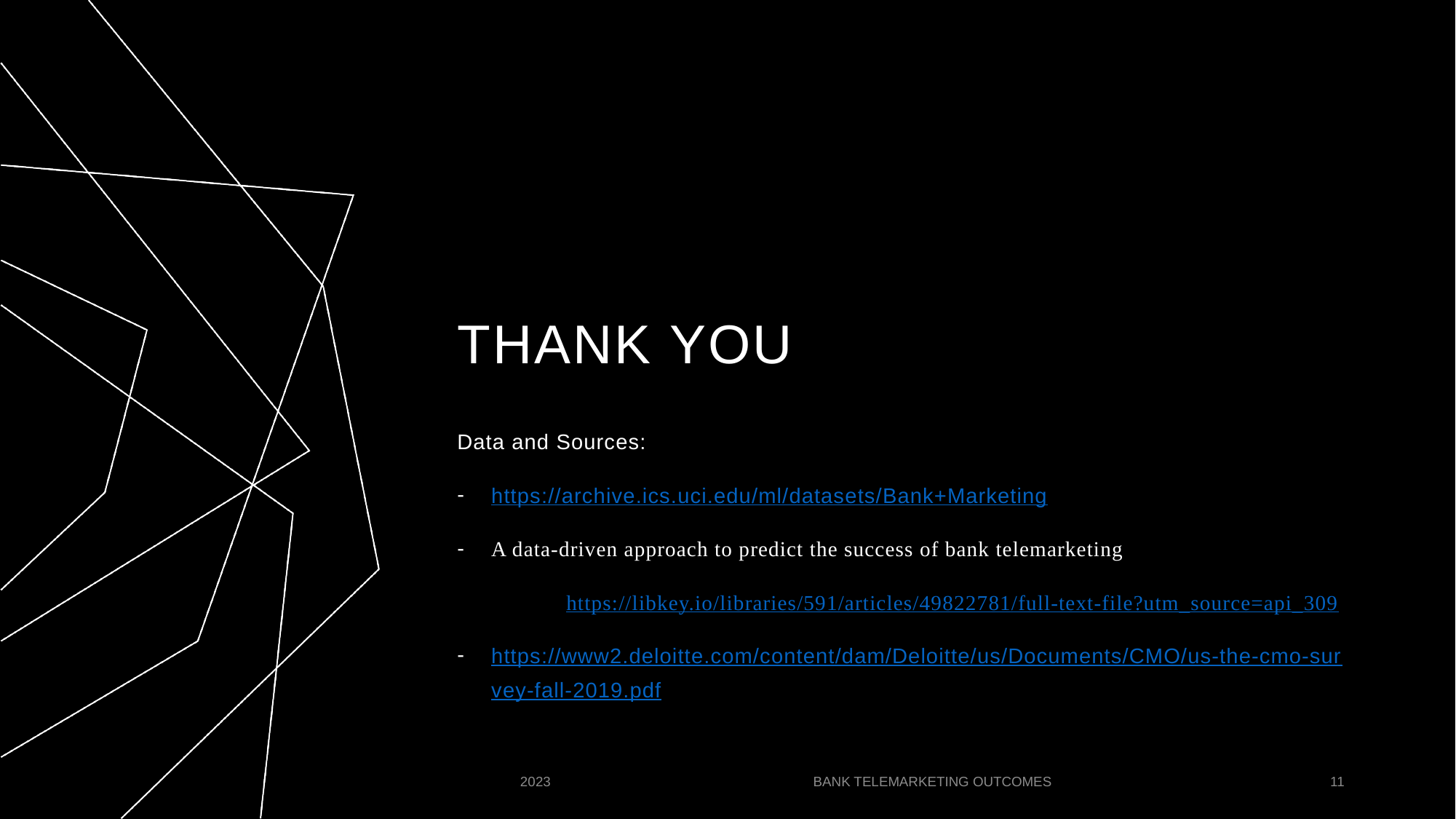

# THANK YOU
Data and Sources:
https://archive.ics.uci.edu/ml/datasets/Bank+Marketing
A data-driven approach to predict the success of bank telemarketing
	https://libkey.io/libraries/591/articles/49822781/full-text-file?utm_source=api_309
https://www2.deloitte.com/content/dam/Deloitte/us/Documents/CMO/us-the-cmo-survey-fall-2019.pdf

2023
BANK TELEMARKETING OUTCOMES
11